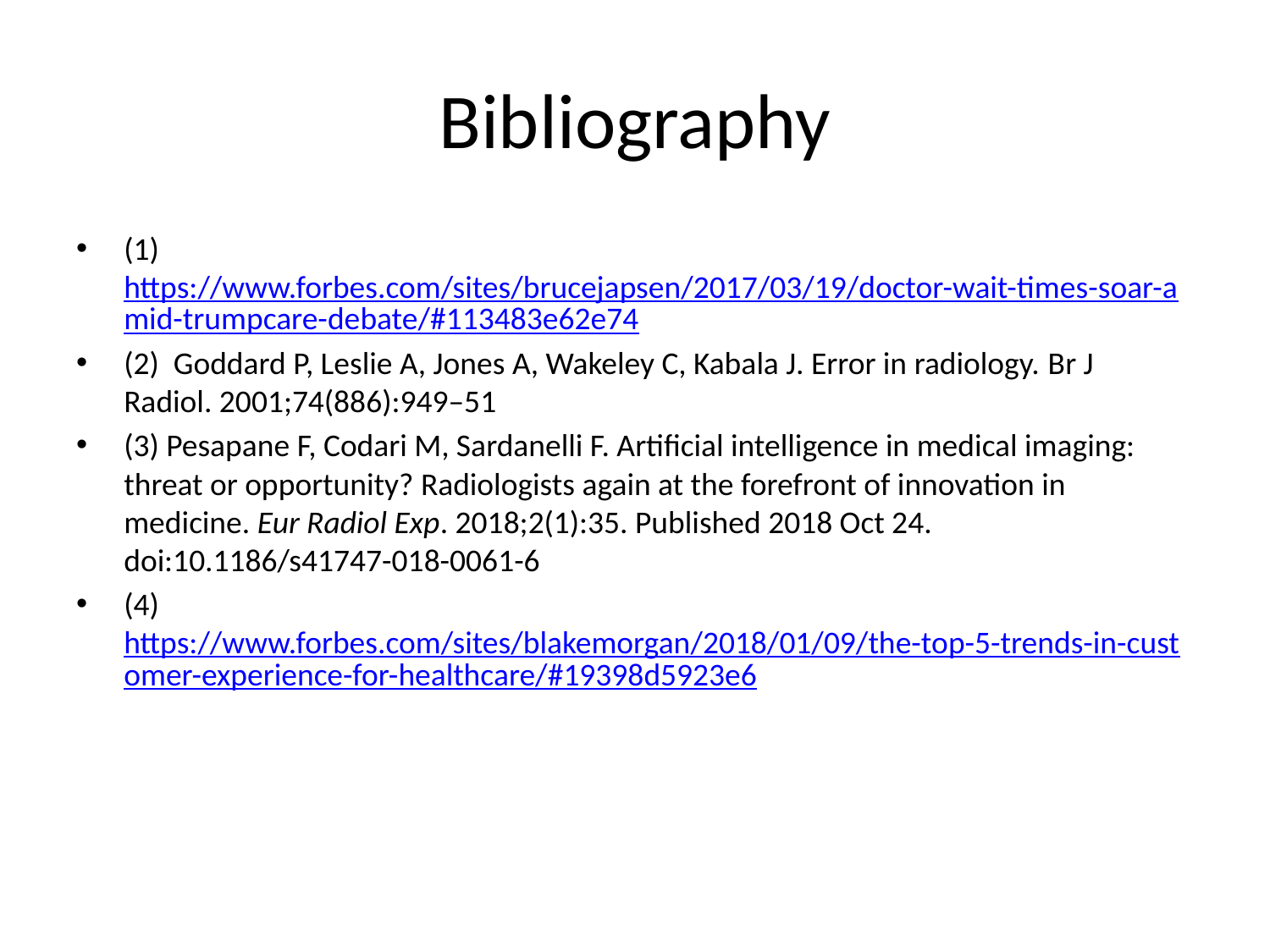

# Bibliography
(1) https://www.forbes.com/sites/brucejapsen/2017/03/19/doctor-wait-times-soar-amid-trumpcare-debate/#113483e62e74
(2)  Goddard P, Leslie A, Jones A, Wakeley C, Kabala J. Error in radiology. Br J Radiol. 2001;74(886):949–51
(3) Pesapane F, Codari M, Sardanelli F. Artificial intelligence in medical imaging: threat or opportunity? Radiologists again at the forefront of innovation in medicine. Eur Radiol Exp. 2018;2(1):35. Published 2018 Oct 24. doi:10.1186/s41747-018-0061-6
(4) https://www.forbes.com/sites/blakemorgan/2018/01/09/the-top-5-trends-in-customer-experience-for-healthcare/#19398d5923e6